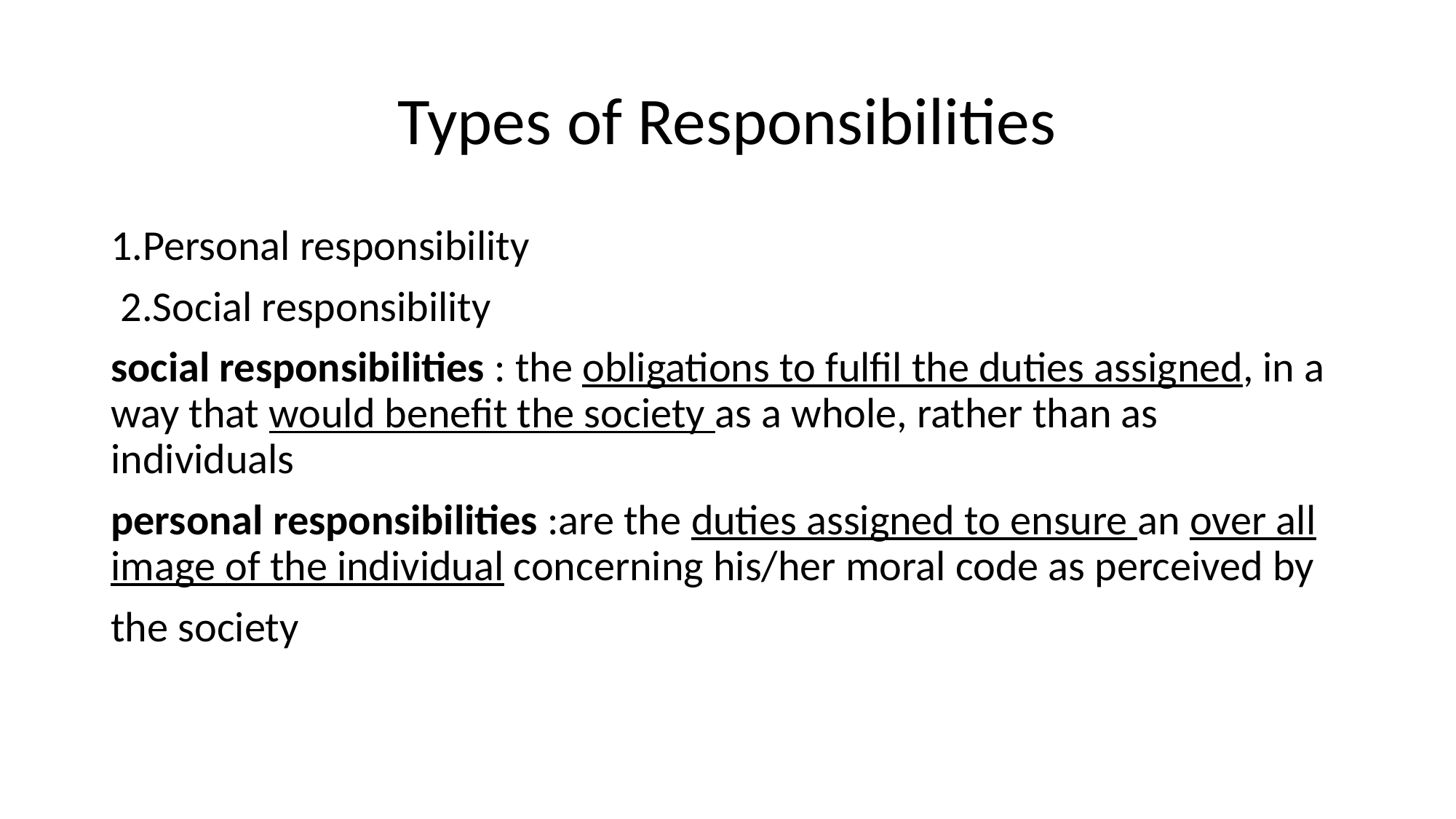

# Types of Responsibilities
1.Personal responsibility
 2.Social responsibility
social responsibilities : the obligations to fulfil the duties assigned, in a way that would benefit the society as a whole, rather than as individuals
personal responsibilities :are the duties assigned to ensure an over all image of the individual concerning his/her moral code as perceived by
the society